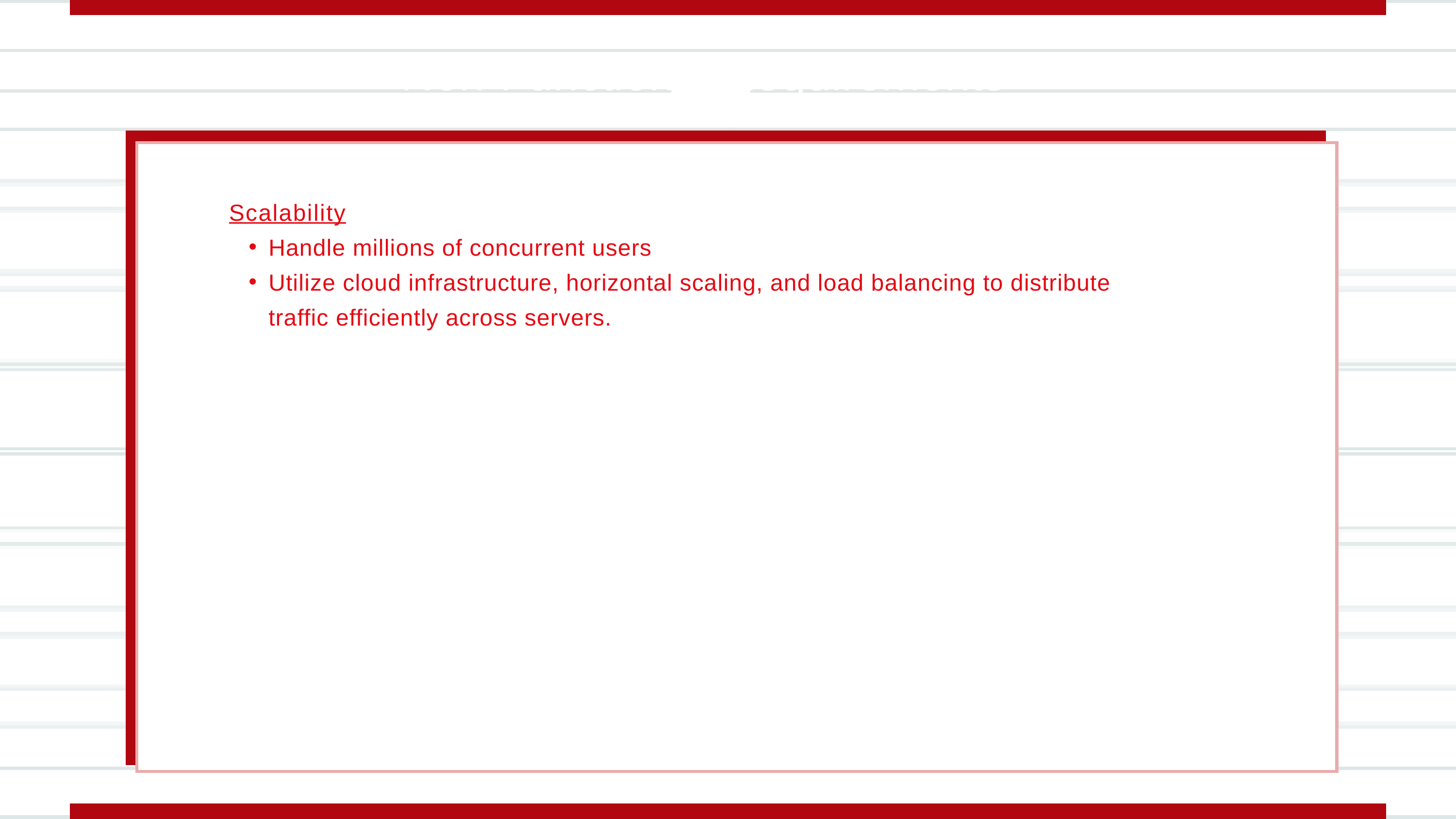

Non-Functional Requirements

Scalability
Handle millions of concurrent users
Utilize cloud infrastructure, horizontal scaling, and load balancing to distribute traffic efficiently across servers.